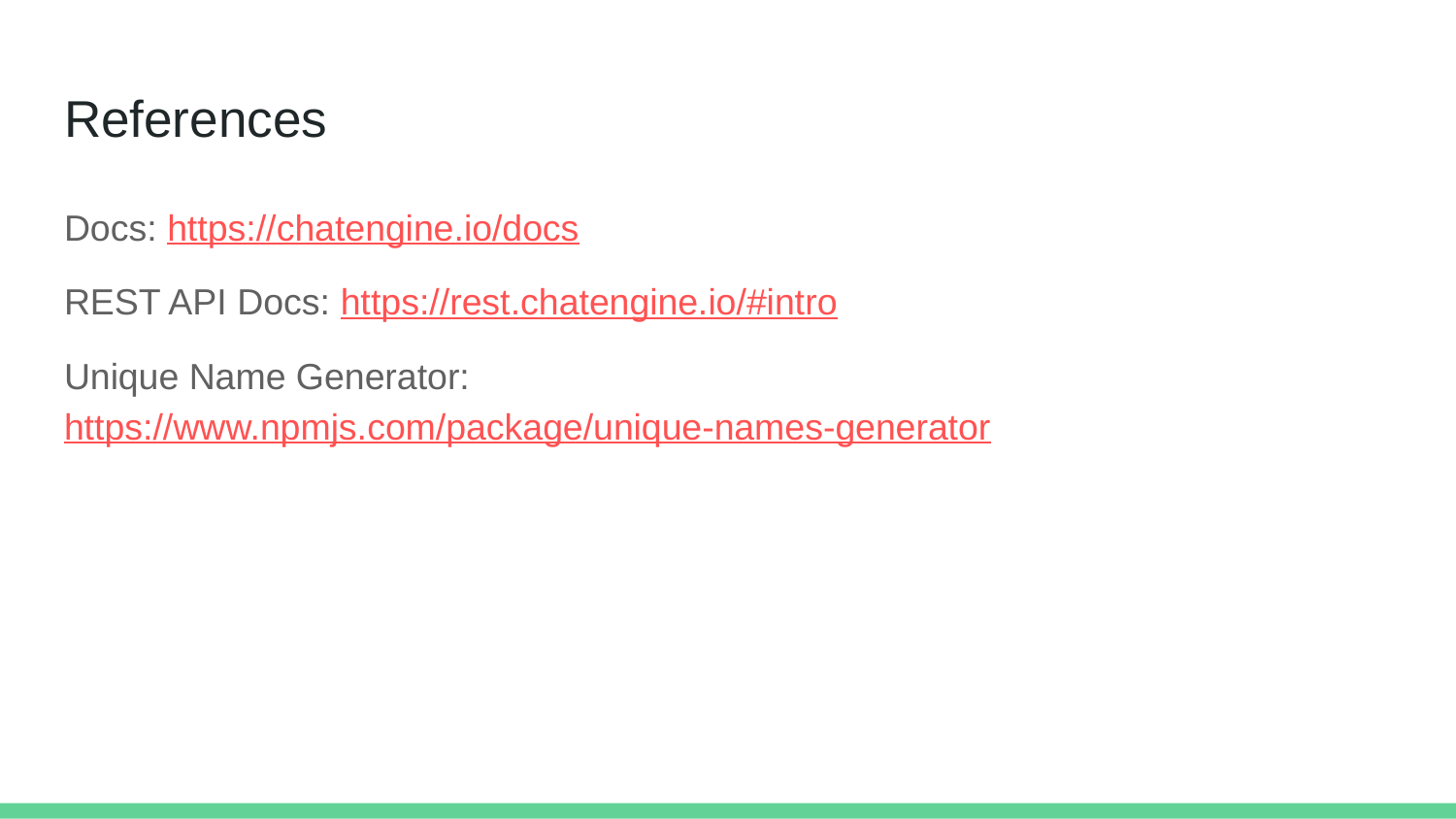

# References
Docs: https://chatengine.io/docs
REST API Docs: https://rest.chatengine.io/#intro
Unique Name Generator: https://www.npmjs.com/package/unique-names-generator